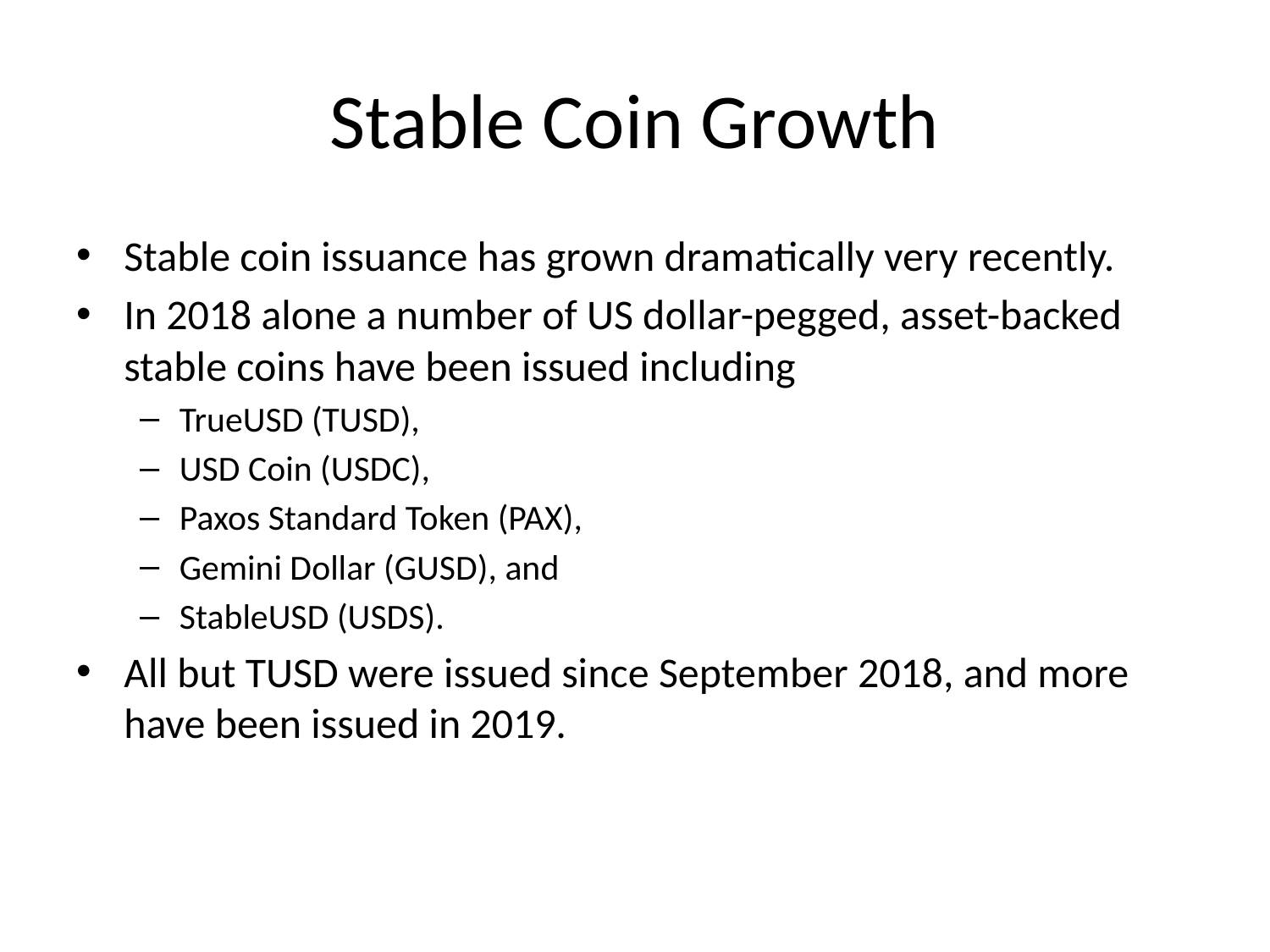

# Stable Coin Growth
Stable coin issuance has grown dramatically very recently.
In 2018 alone a number of US dollar-pegged, asset-backed stable coins have been issued including
TrueUSD (TUSD),
USD Coin (USDC),
Paxos Standard Token (PAX),
Gemini Dollar (GUSD), and
StableUSD (USDS).
All but TUSD were issued since September 2018, and more have been issued in 2019.